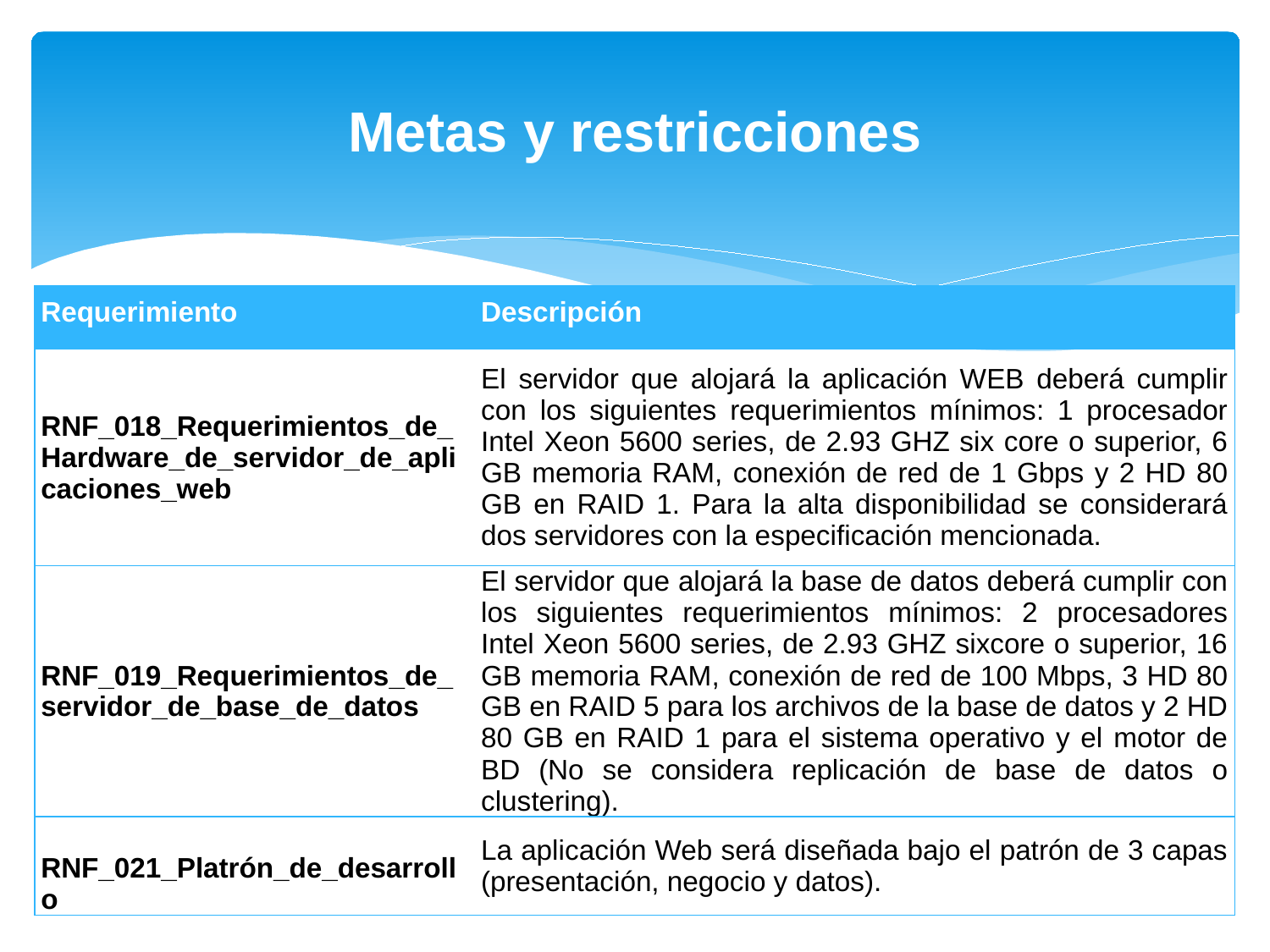

Metas y restricciones
| Requerimiento | Descripción |
| --- | --- |
| RNF\_018\_Requerimientos\_de\_Hardware\_de\_servidor\_de\_aplicaciones\_web | El servidor que alojará la aplicación WEB deberá cumplir con los siguientes requerimientos mínimos: 1 procesador Intel Xeon 5600 series, de 2.93 GHZ six core o superior, 6 GB memoria RAM, conexión de red de 1 Gbps y 2 HD 80 GB en RAID 1. Para la alta disponibilidad se considerará dos servidores con la especificación mencionada. |
| RNF\_019\_Requerimientos\_de\_servidor\_de\_base\_de\_datos | El servidor que alojará la base de datos deberá cumplir con los siguientes requerimientos mínimos: 2 procesadores Intel Xeon 5600 series, de 2.93 GHZ sixcore o superior, 16 GB memoria RAM, conexión de red de 100 Mbps, 3 HD 80 GB en RAID 5 para los archivos de la base de datos y 2 HD 80 GB en RAID 1 para el sistema operativo y el motor de BD (No se considera replicación de base de datos o clustering). |
| RNF\_021\_Platrón\_de\_desarrollo | La aplicación Web será diseñada bajo el patrón de 3 capas (presentación, negocio y datos). |